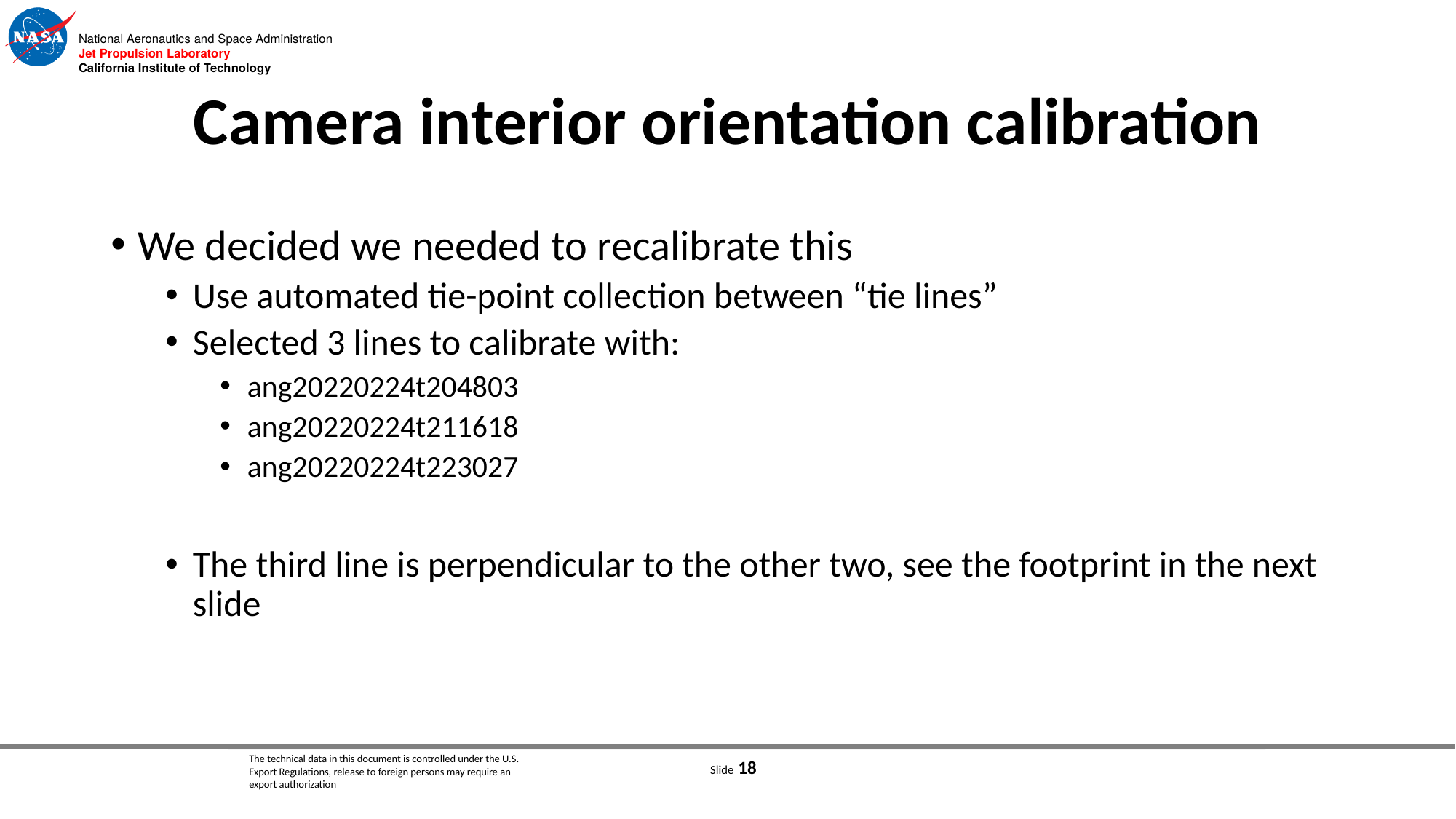

# Camera interior orientation calibration
We decided we needed to recalibrate this
Use automated tie-point collection between “tie lines”
Selected 3 lines to calibrate with:
ang20220224t204803
ang20220224t211618
ang20220224t223027

The third line is perpendicular to the other two, see the footprint in the next slide